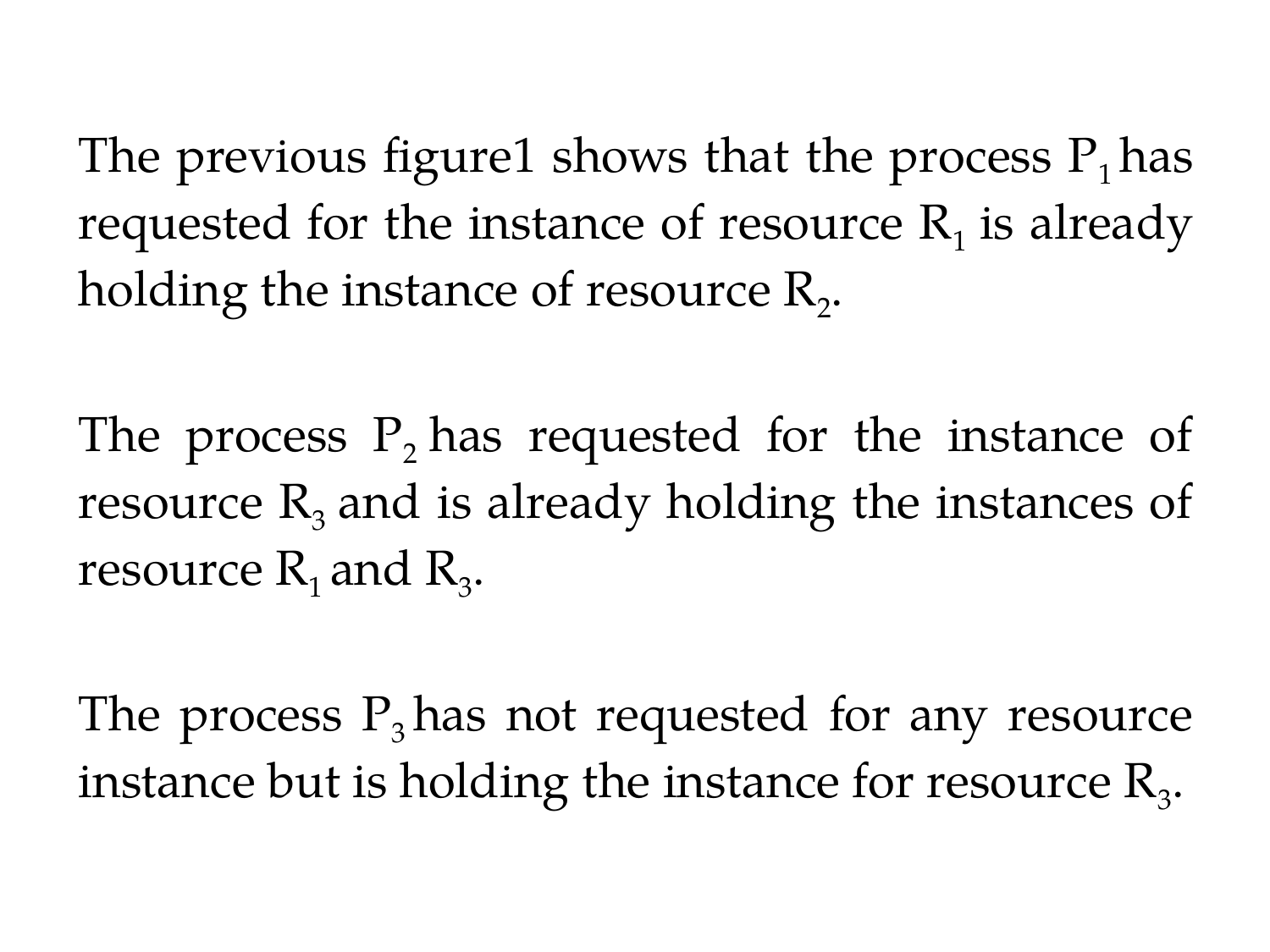

The previous figure1 shows that the process P1 has requested for the instance of resource R1 is already holding the instance of resource R2.

	The process P2 has requested for the instance of resource R3 and is already holding the instances of resource R1 and R3.

	The process P3 has not requested for any resource instance but is holding the instance for resource R3.